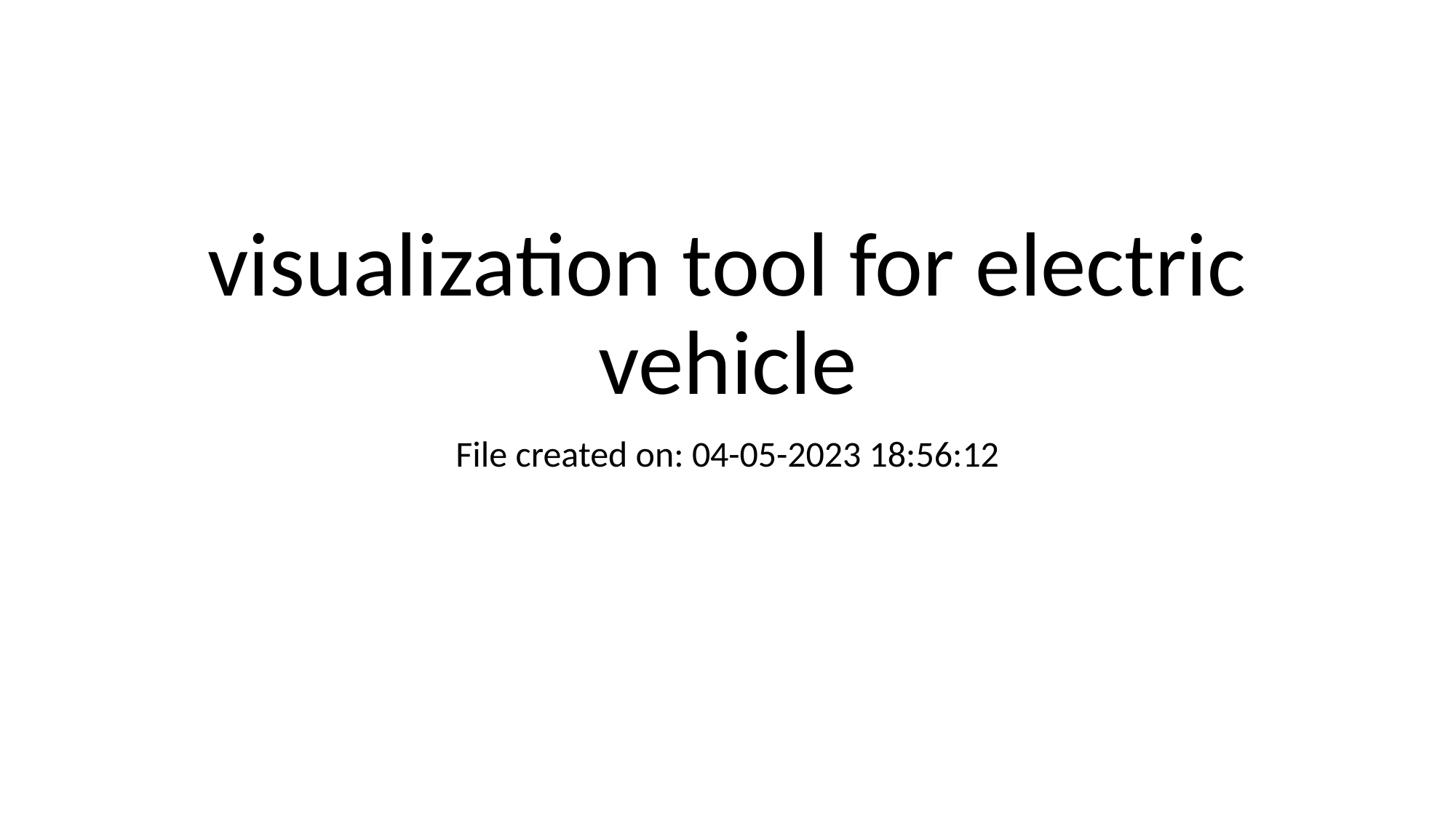

# visualization tool for electric vehicle
File created on: 04-05-2023 18:56:12